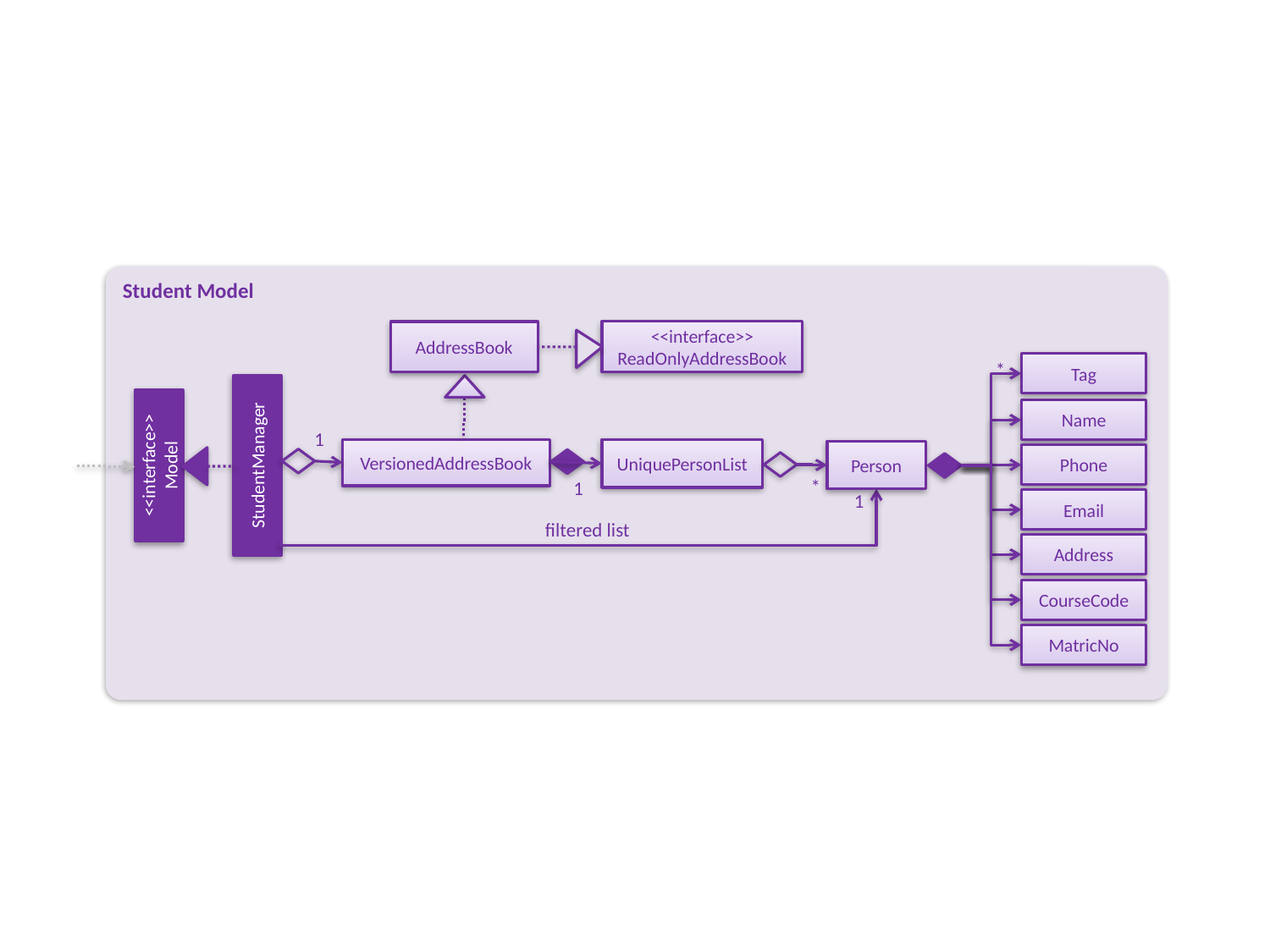

Student Model
<<interface>>
ReadOnlyAddressBook
AddressBook

Tag
*

Name
1
VersionedAddressBook
UniquePersonList
Person
StudentManager
<<interface>>
Model
Phone

*
1
1
Email
filtered list
Address
CourseCode
MatricNo